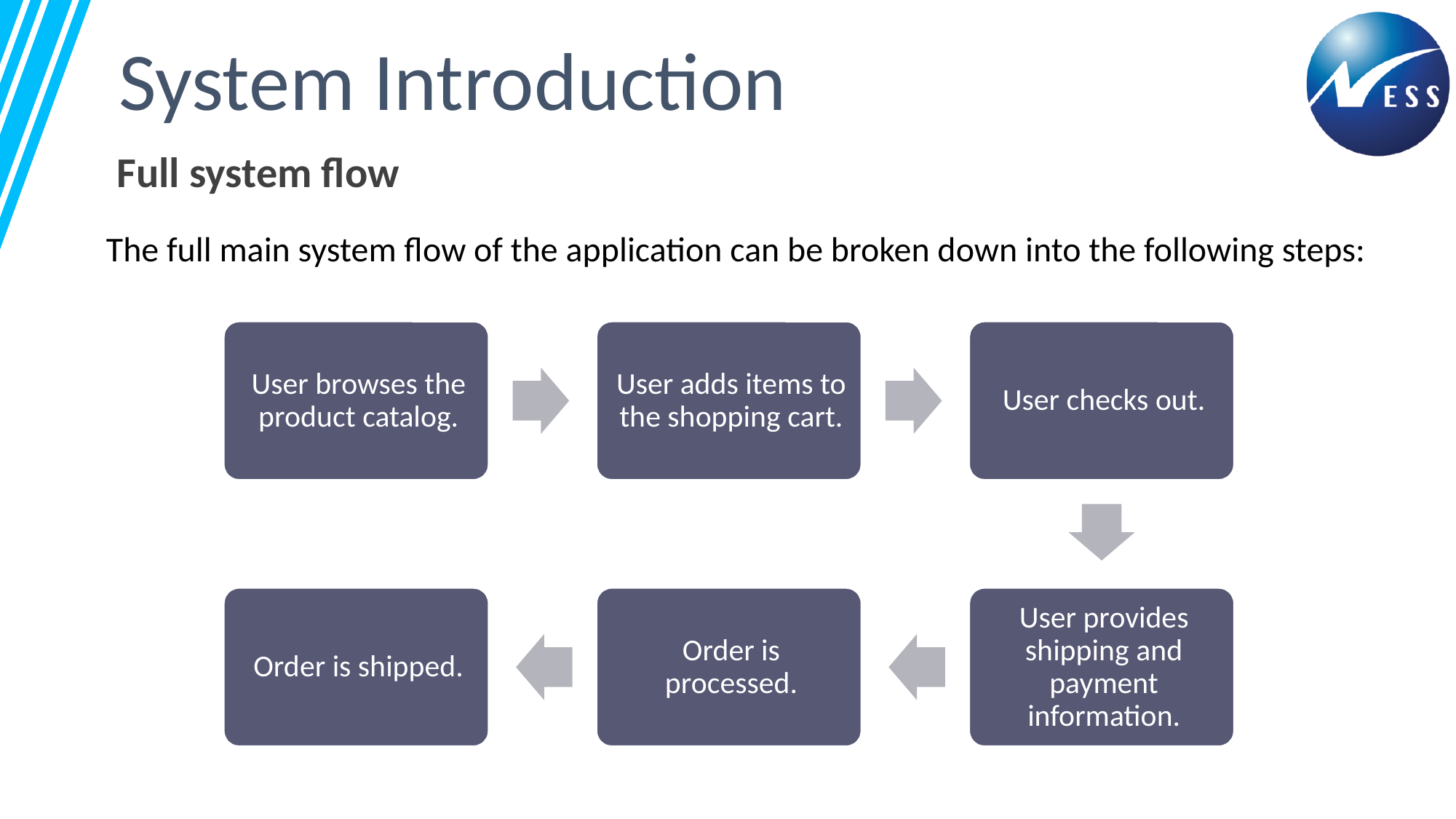

System Introduction
Full system flow
The full main system flow of the application can be broken down into the following steps:
User browses the product catalog.

User adds items to the shopping cart.

User checks out.

User provides shipping and payment information.

Order is processed.

Order is shipped.